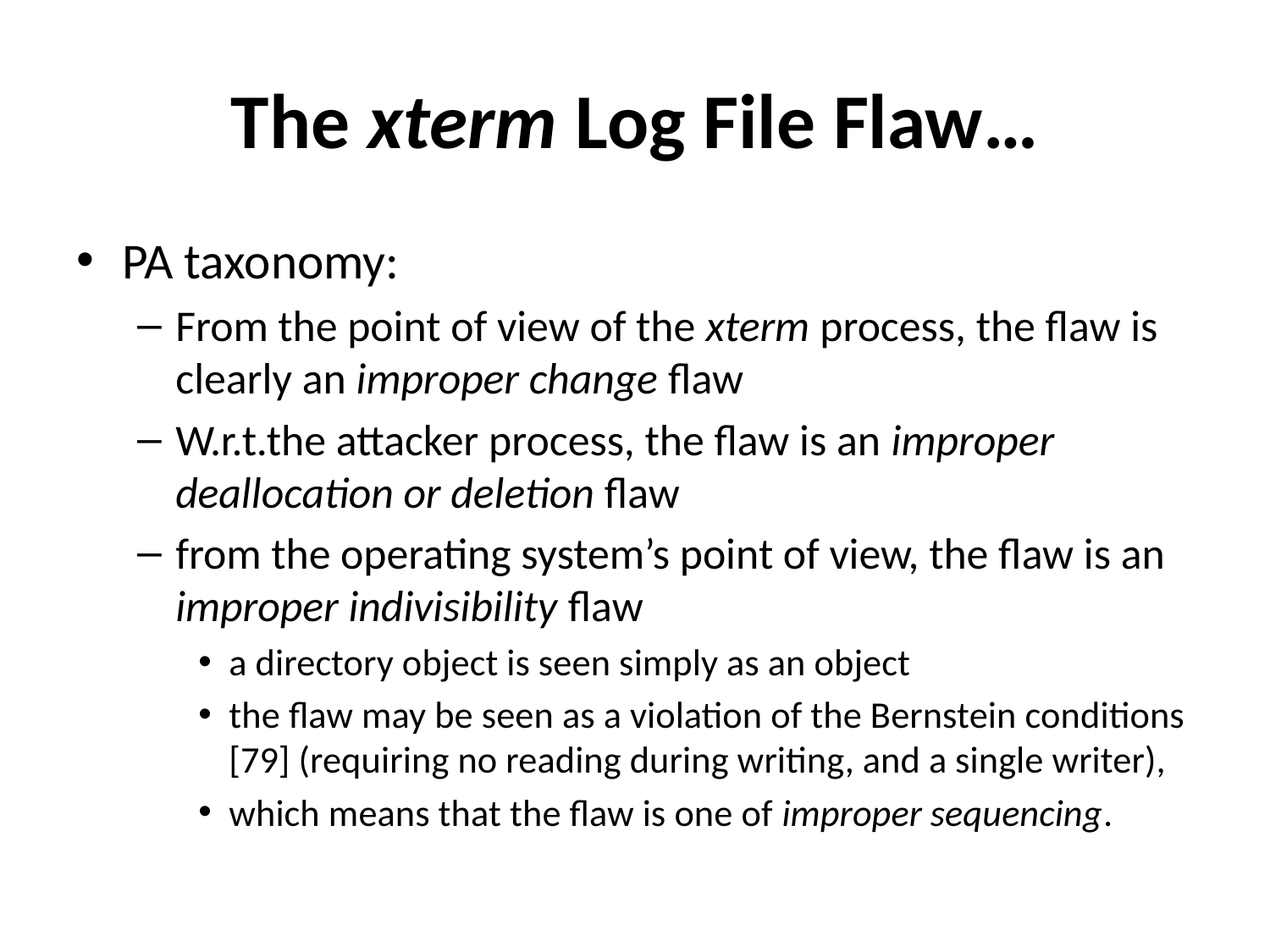

# The xterm Log File Flaw…
PA taxonomy:
From the point of view of the xterm process, the flaw is clearly an improper change flaw
W.r.t.the attacker process, the flaw is an improper deallocation or deletion flaw
from the operating system’s point of view, the flaw is an improper indivisibility flaw
a directory object is seen simply as an object
the flaw may be seen as a violation of the Bernstein conditions [79] (requiring no reading during writing, and a single writer),
which means that the flaw is one of improper sequencing.